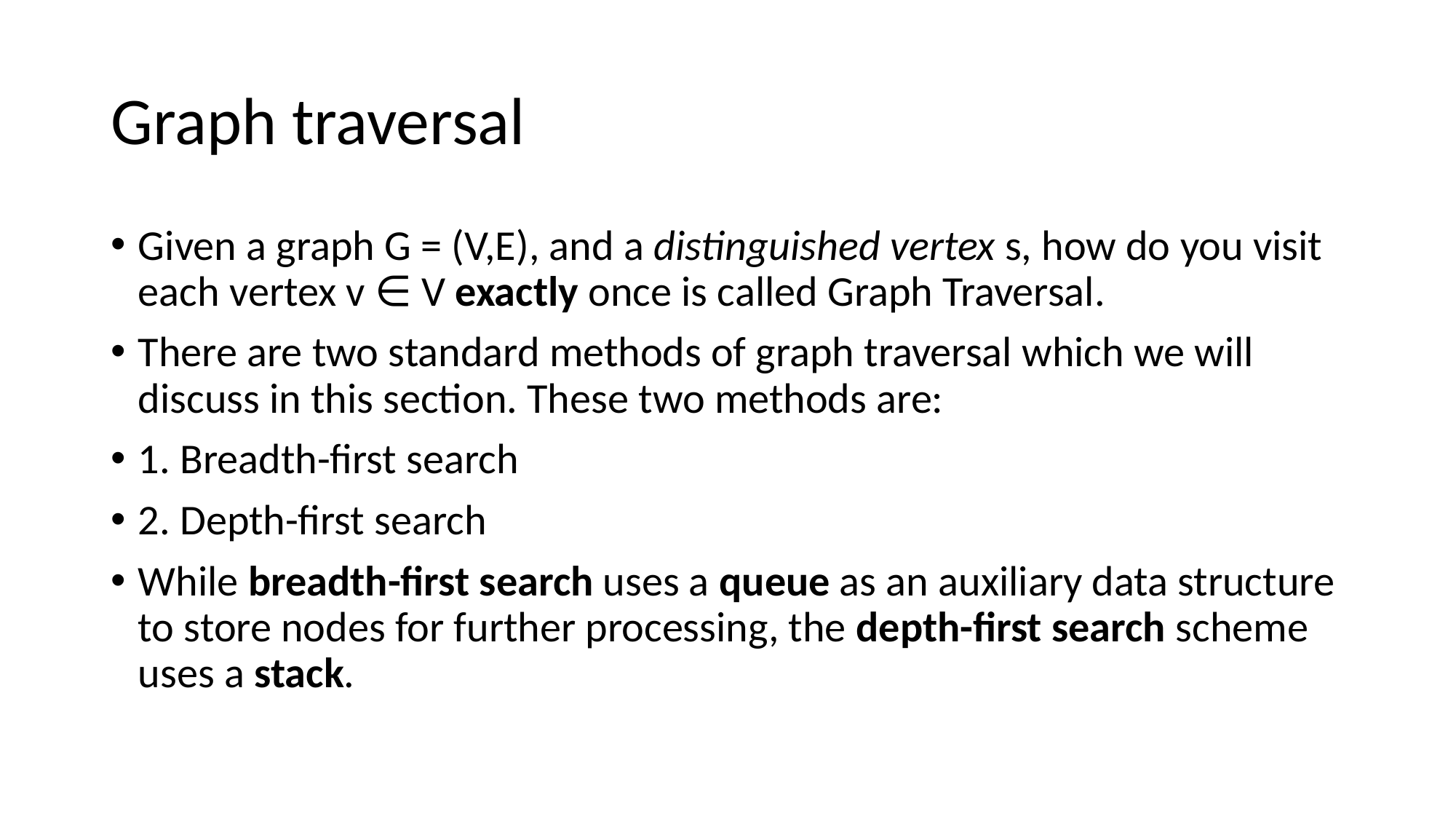

# Graph traversal
Given a graph G = (V,E), and a distinguished vertex s, how do you visit each vertex v ∈ V exactly once is called Graph Traversal.
There are two standard methods of graph traversal which we will discuss in this section. These two methods are:
1. Breadth-first search
2. Depth-first search
While breadth-first search uses a queue as an auxiliary data structure to store nodes for further processing, the depth-first search scheme uses a stack.